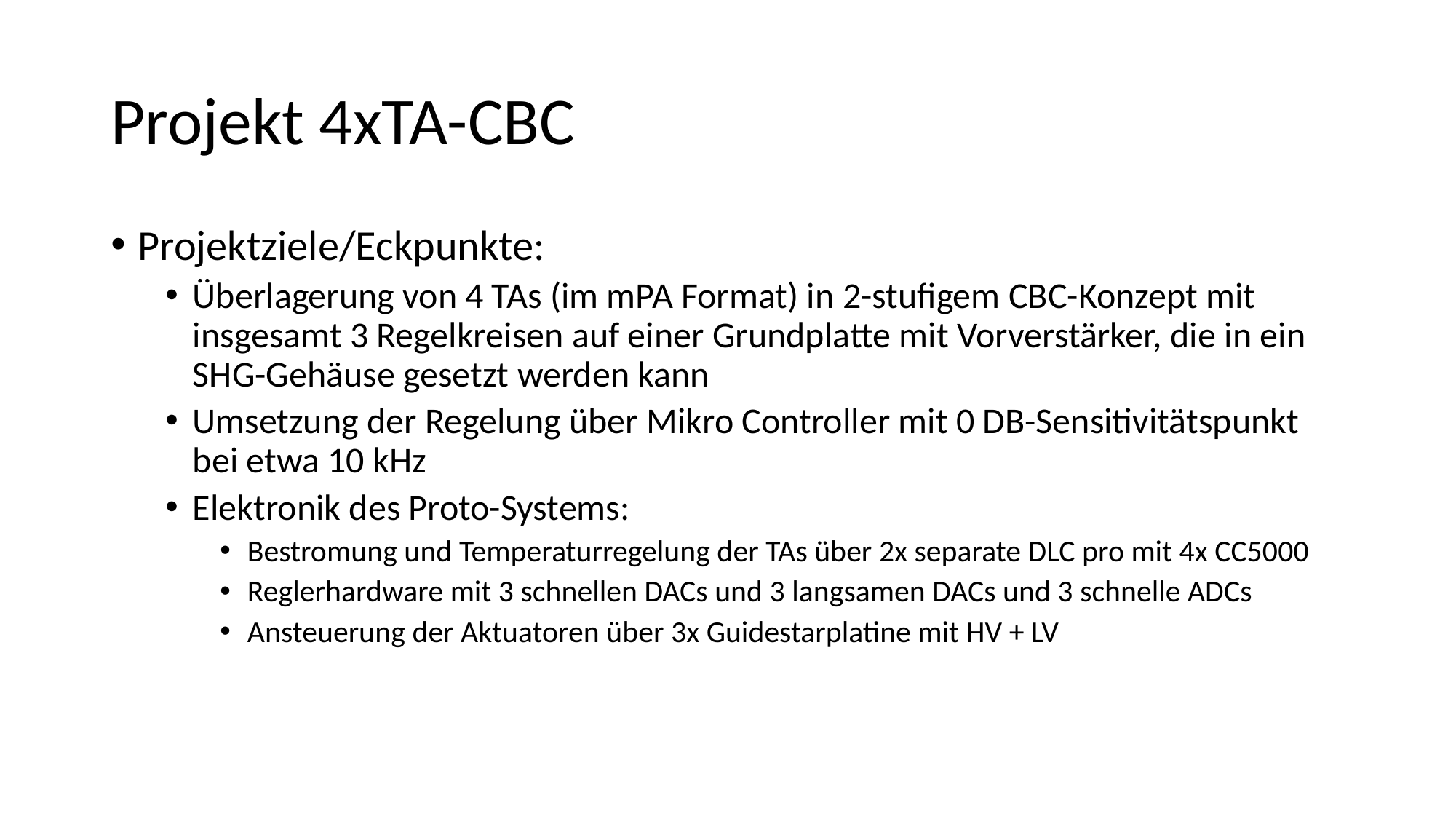

# Projekt 4xTA-CBC
Projektziele/Eckpunkte:
Überlagerung von 4 TAs (im mPA Format) in 2-stufigem CBC-Konzept mit insgesamt 3 Regelkreisen auf einer Grundplatte mit Vorverstärker, die in ein SHG-Gehäuse gesetzt werden kann
Umsetzung der Regelung über Mikro Controller mit 0 DB-Sensitivitätspunkt bei etwa 10 kHz
Elektronik des Proto-Systems:
Bestromung und Temperaturregelung der TAs über 2x separate DLC pro mit 4x CC5000
Reglerhardware mit 3 schnellen DACs und 3 langsamen DACs und 3 schnelle ADCs
Ansteuerung der Aktuatoren über 3x Guidestarplatine mit HV + LV